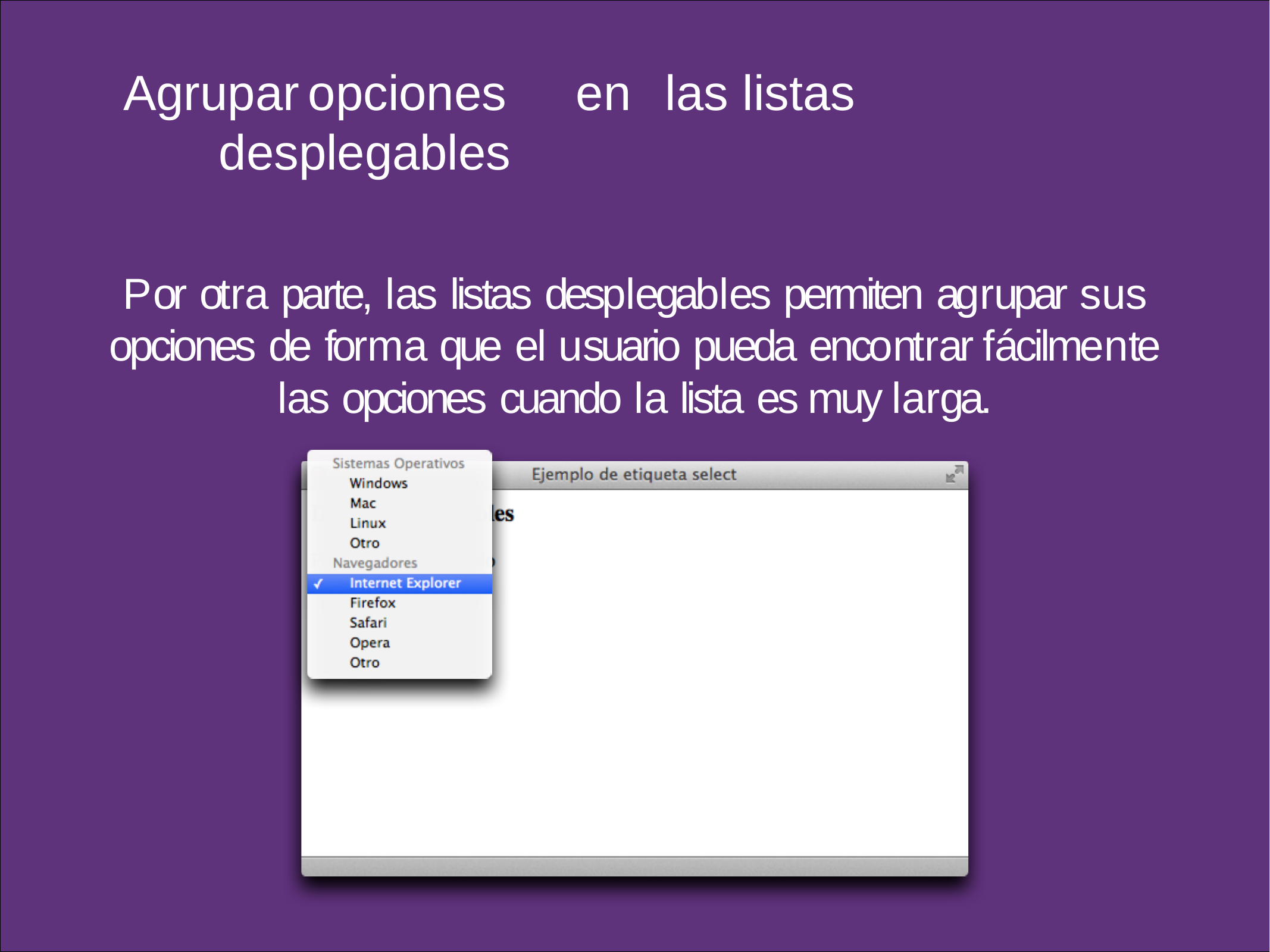

Agrupar	opciones	en	las listas	 desplegables
Por otra parte, las listas desplegables permiten agrupar sus opciones de forma que el usuario pueda encontrar fácilmente las opciones cuando la lista es muy larga.